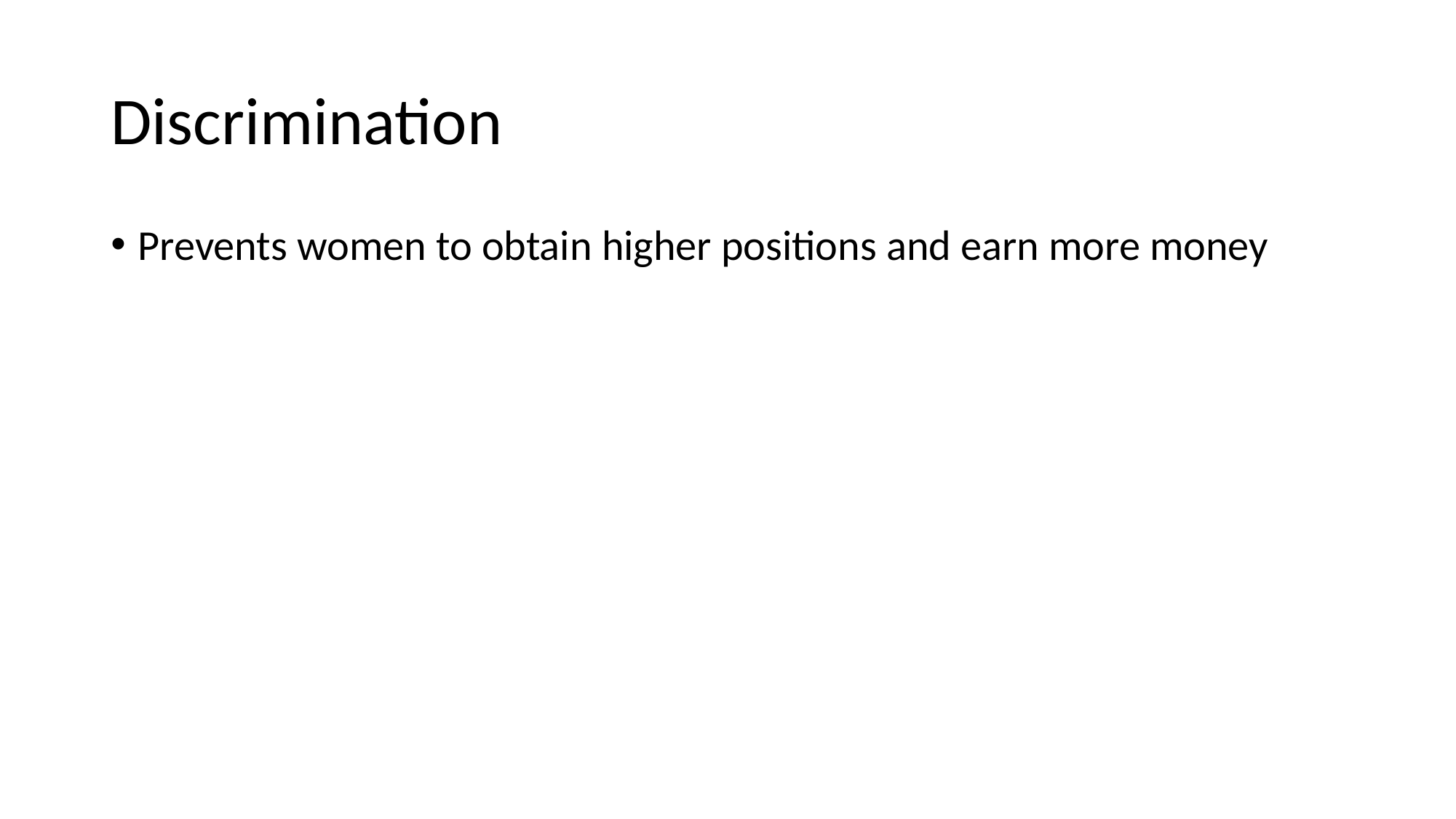

# Discrimination
Prevents women to obtain higher positions and earn more money